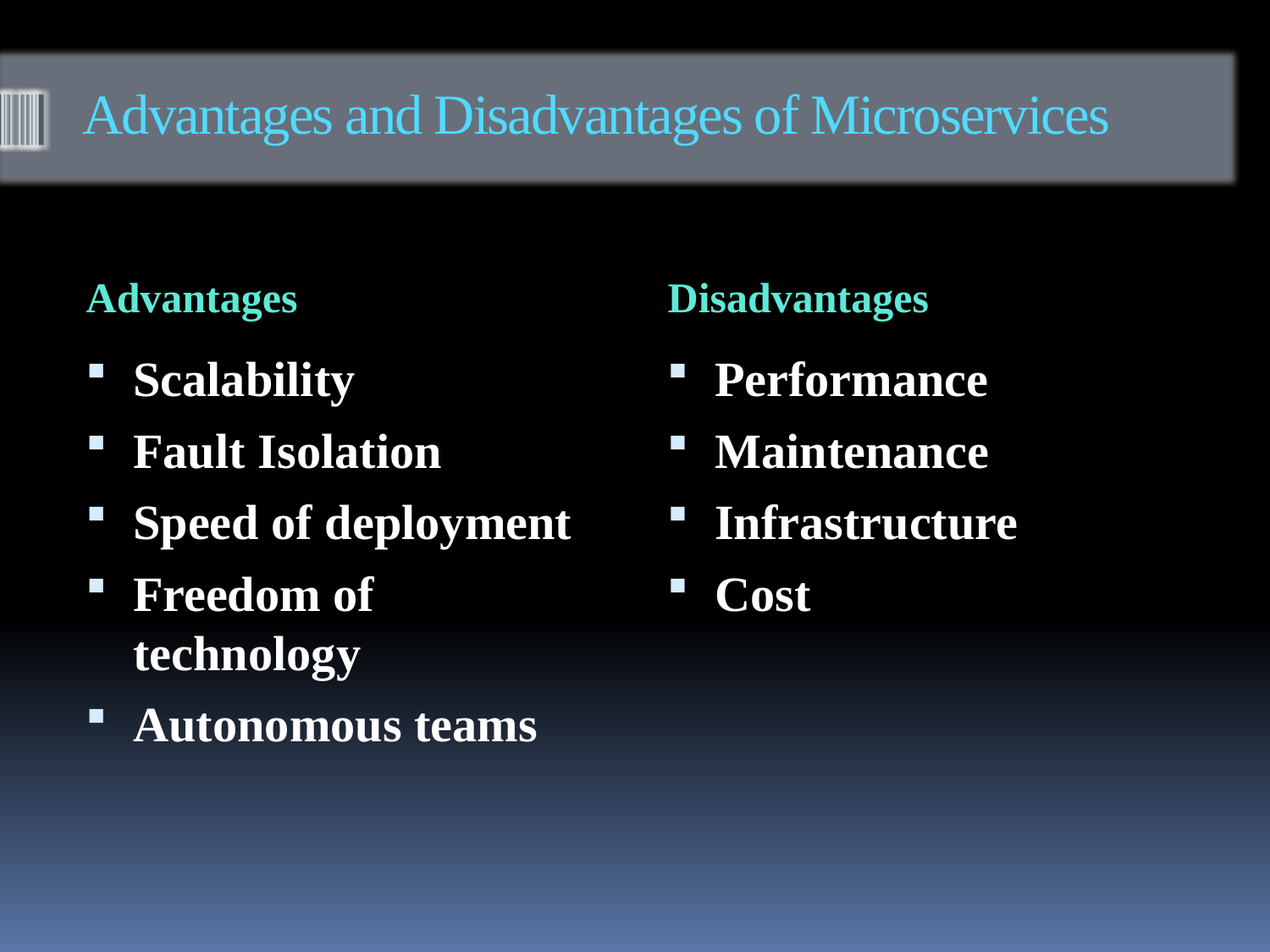

# Advantages and Disadvantages of Microservices
Advantages
Disadvantages
Scalability
Fault Isolation
Speed of deployment
Freedom of technology
Autonomous teams
Performance
Maintenance
Infrastructure
Cost